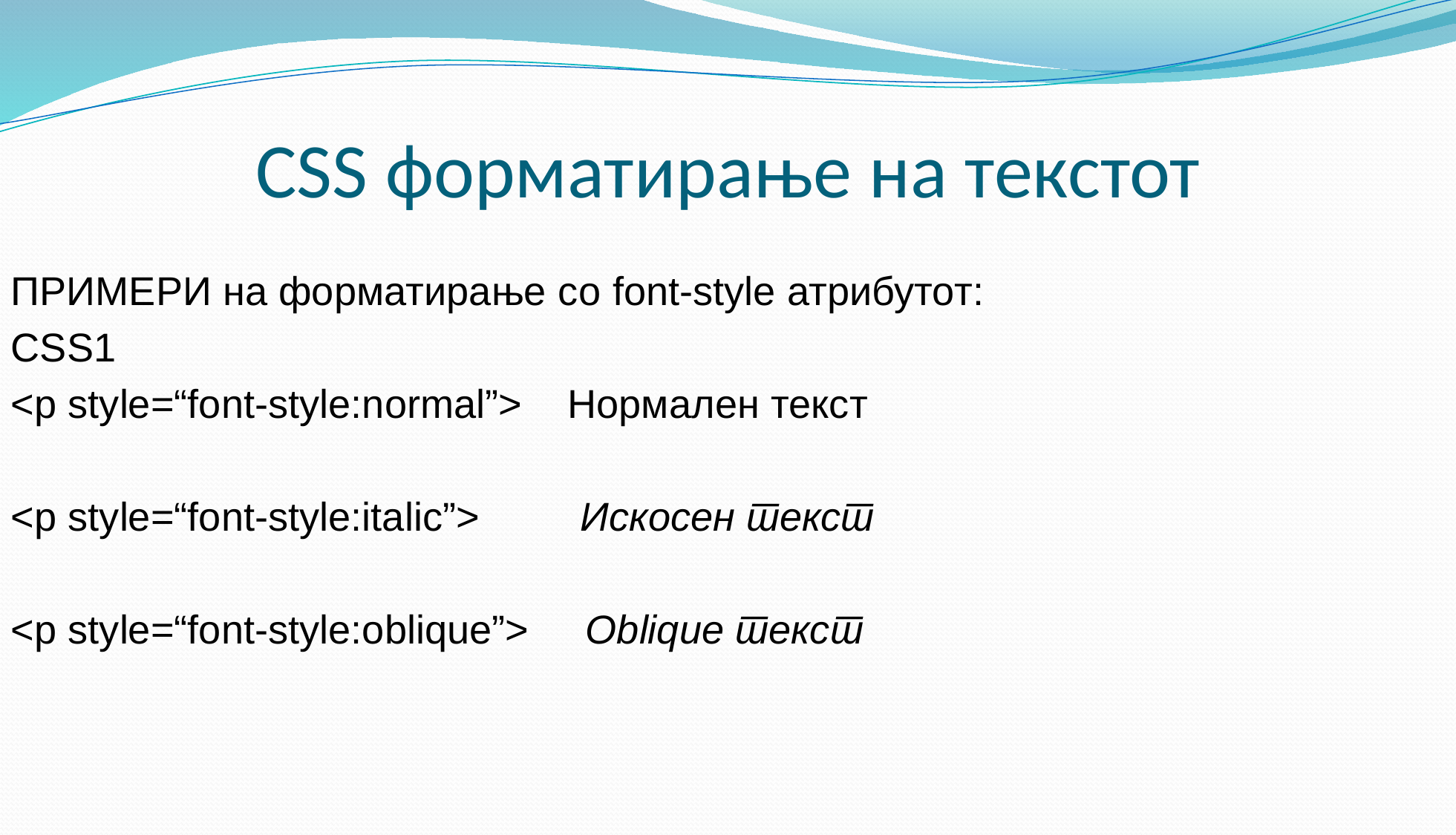

# CSS форматирање на текстот
ПРИМЕРИ на форматирање со font-style атрибутот:
CSS1
<p style=“font-style:normal”>    Нормален текст

<p style=“font-style:italic”>         Искосен текст

<p style=“font-style:oblique”>     Oblique текст